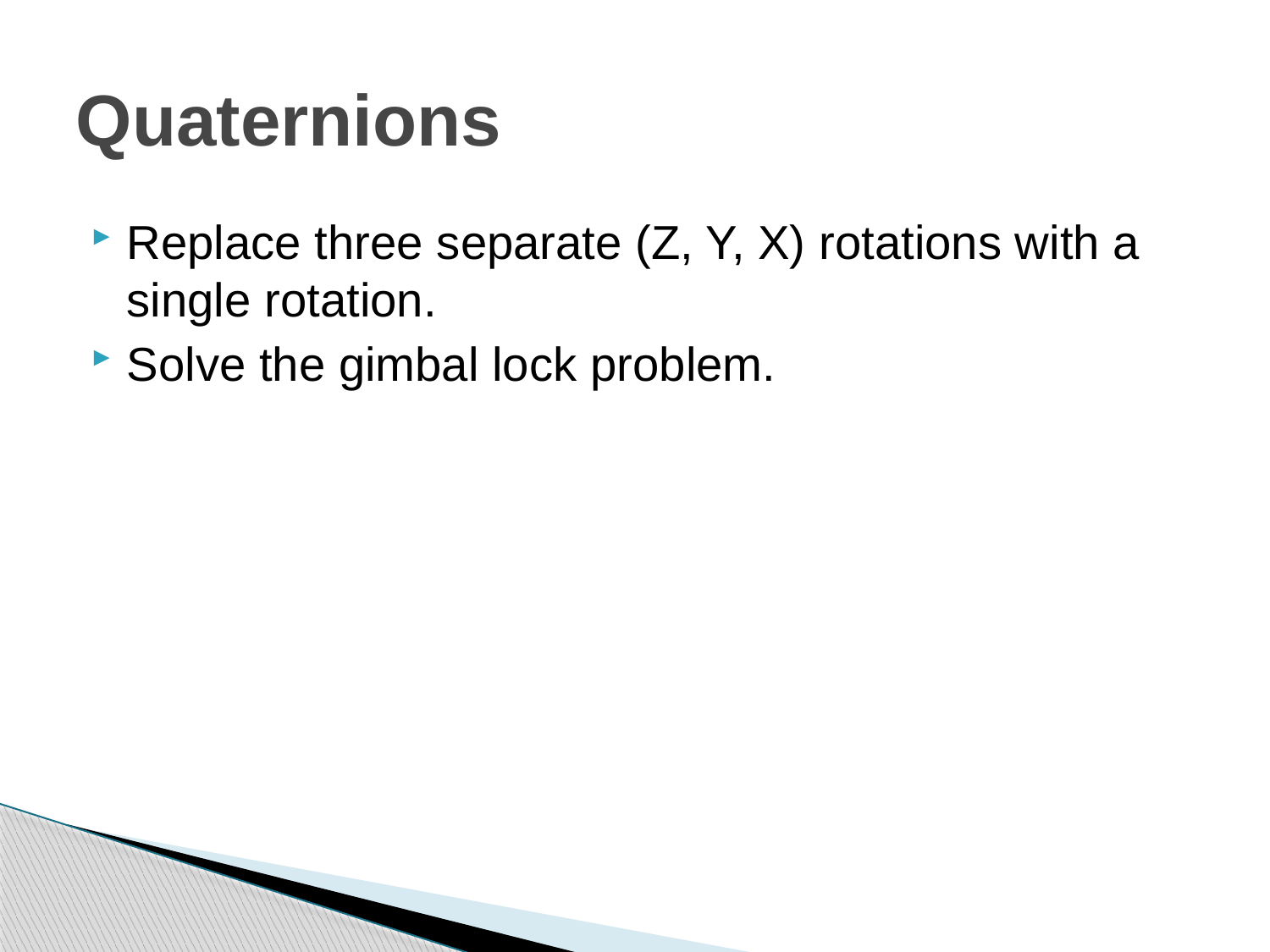

# Quaternions
Replace three separate (Z, Y, X) rotations with a single rotation.
Solve the gimbal lock problem.